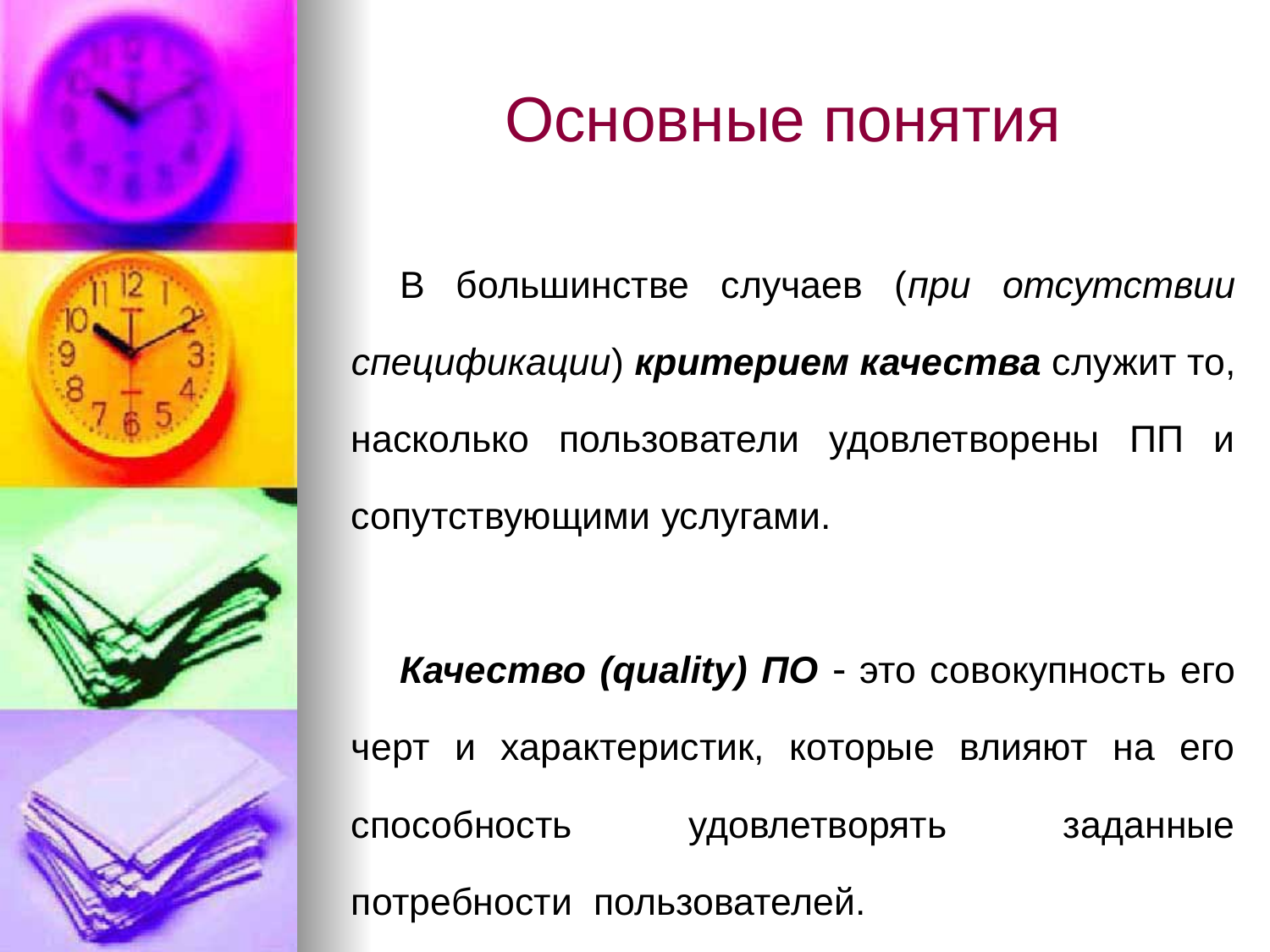

# Основные понятия
В большинстве случаев (при отсутствии спецификации) критерием качества служит то, насколько пользователи удовлетворены ПП и сопутствующими услугами.

Качество (quality) ПО − это совокупность его черт и характеристик, которые влияют на его способность удовлетворять заданные потребности  пользователей.